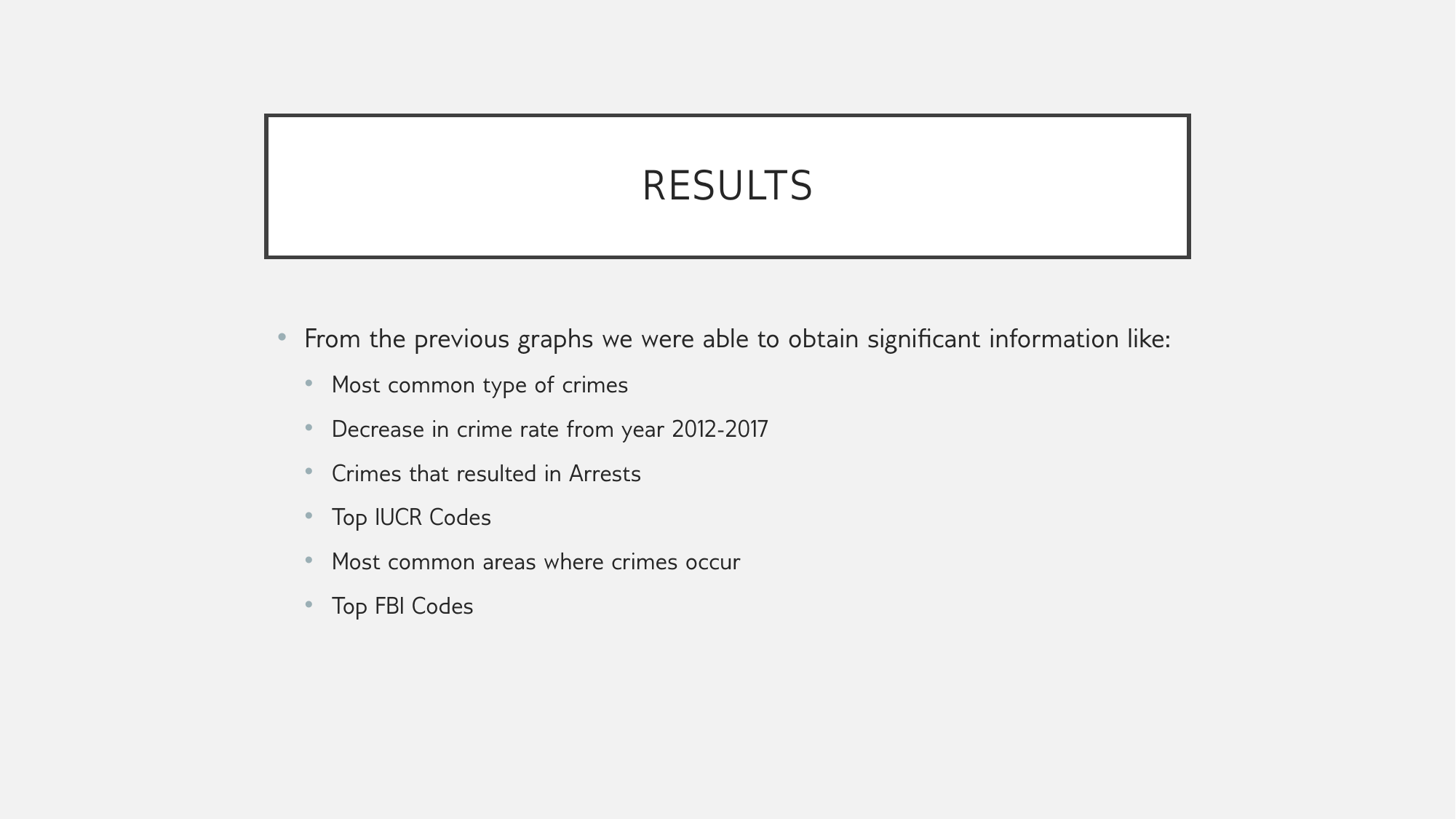

# Results
From the previous graphs we were able to obtain significant information like:
Most common type of crimes
Decrease in crime rate from year 2012-2017
Crimes that resulted in Arrests
Top IUCR Codes
Most common areas where crimes occur
Top FBI Codes